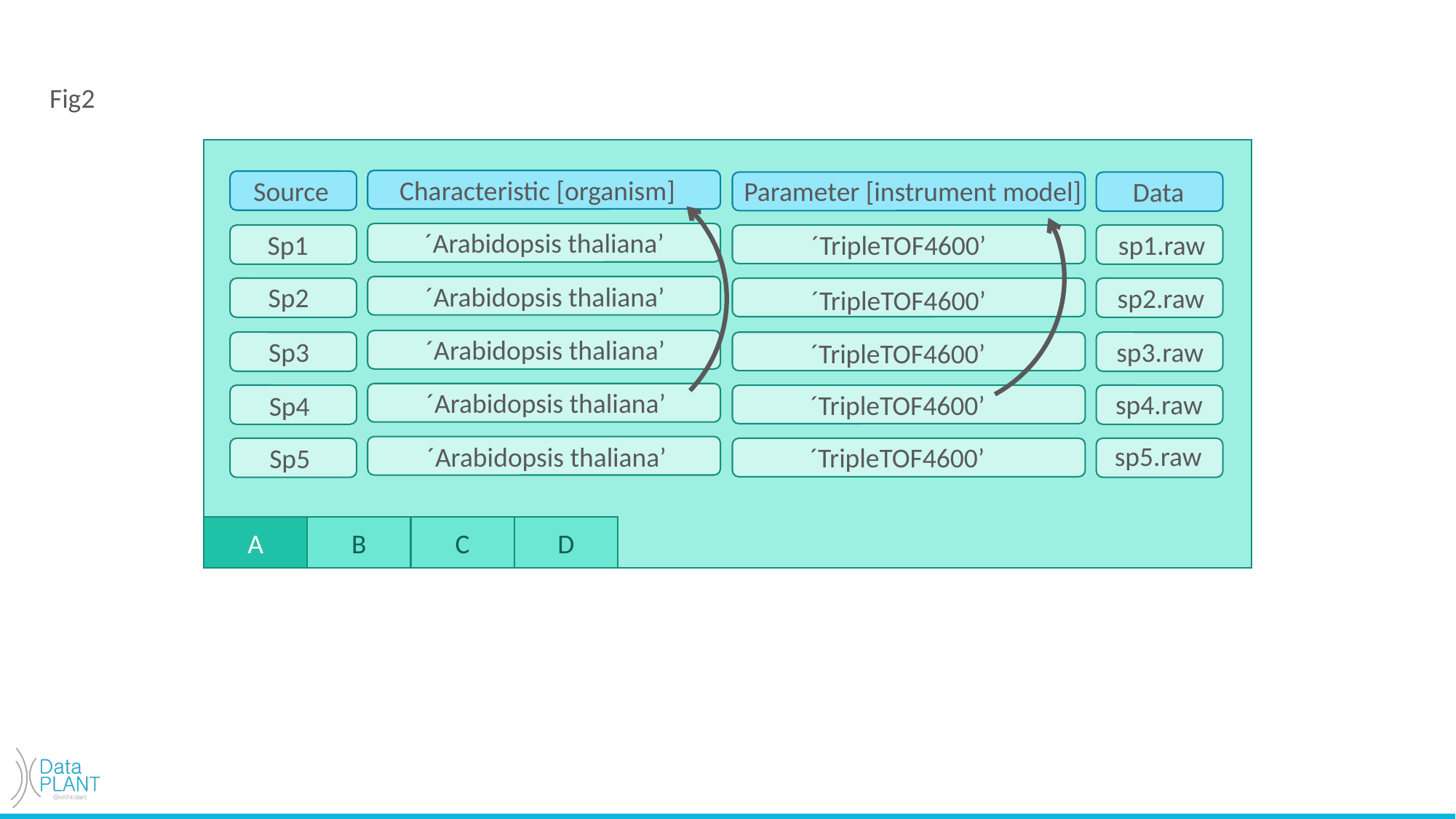

Fig2

Characteristic [organism]
Source
Parameter [instrument model]
Data

´Arabidopsis thaliana’
Sp1
sp1.raw
´TripleTOF4600’

´Arabidopsis thaliana’
Sp2
sp2.raw

´TripleTOF4600’

´Arabidopsis thaliana’
sp3.raw
Sp3

´TripleTOF4600’

´Arabidopsis thaliana’
sp4.raw
´TripleTOF4600’
Sp4

sp5.raw
´Arabidopsis thaliana’
´TripleTOF4600’
Sp5

B
C
D
A